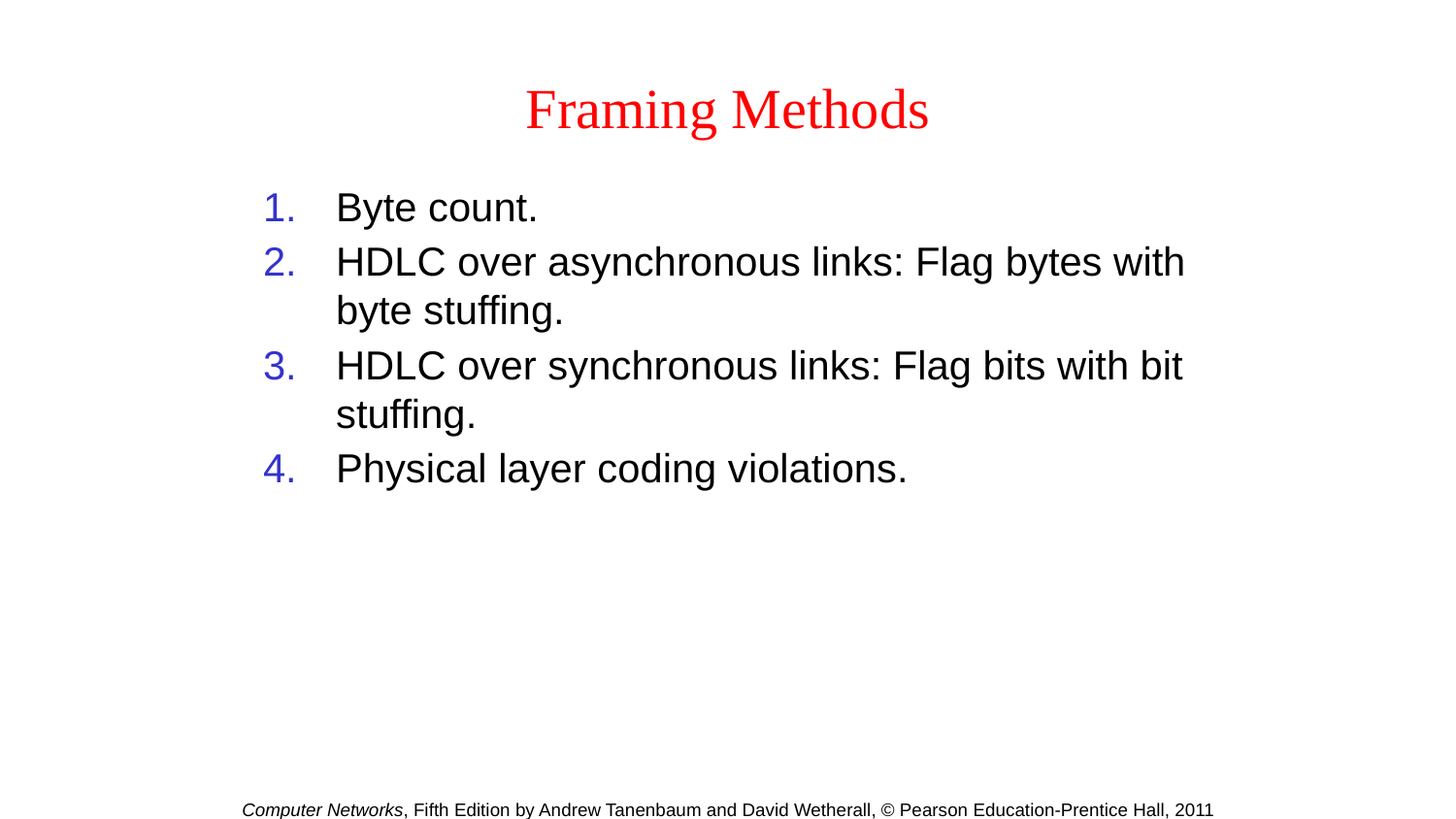

# Framing Methods
Byte count.
HDLC over asynchronous links: Flag bytes with byte stuffing.
HDLC over synchronous links: Flag bits with bit stuffing.
Physical layer coding violations.